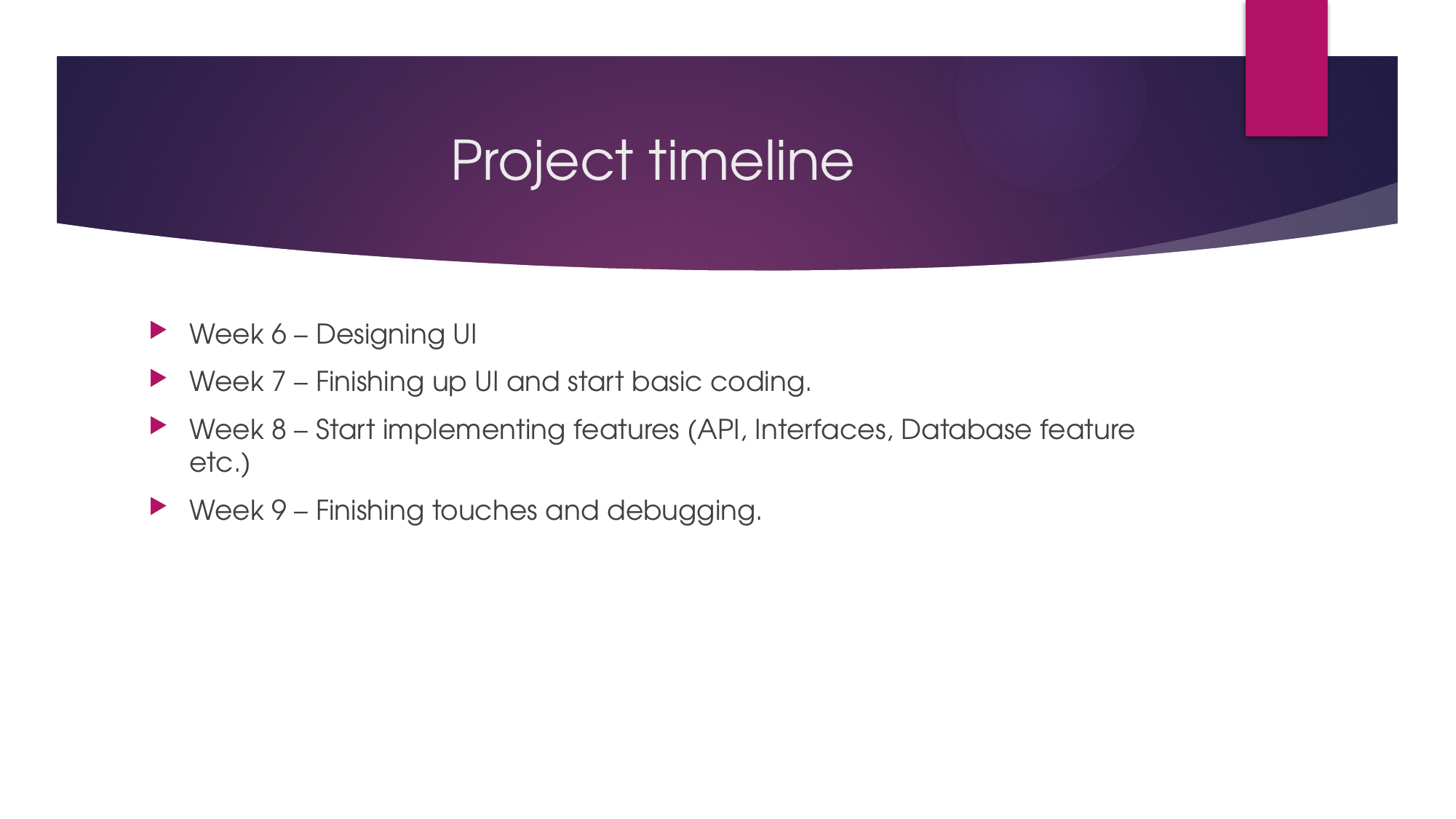

# Project timeline
Week 6 – Designing UI
Week 7 – Finishing up UI and start basic coding.
Week 8 – Start implementing features (API, Interfaces, Database feature etc.)
Week 9 – Finishing touches and debugging.